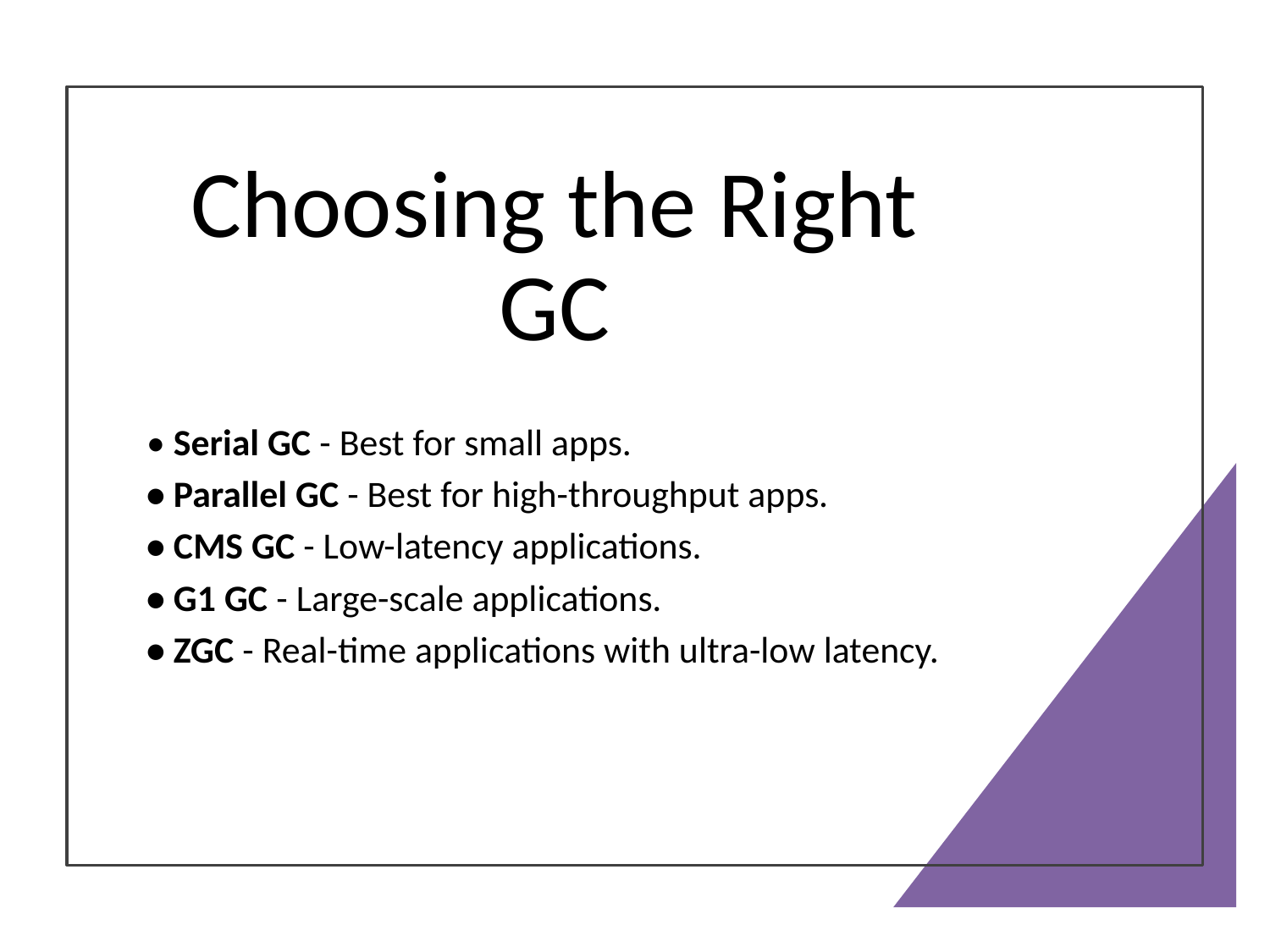

# Choosing the Right GC
• Serial GC - Best for small apps.
• Parallel GC - Best for high-throughput apps.
• CMS GC - Low-latency applications.
• G1 GC - Large-scale applications.
• ZGC - Real-time applications with ultra-low latency.